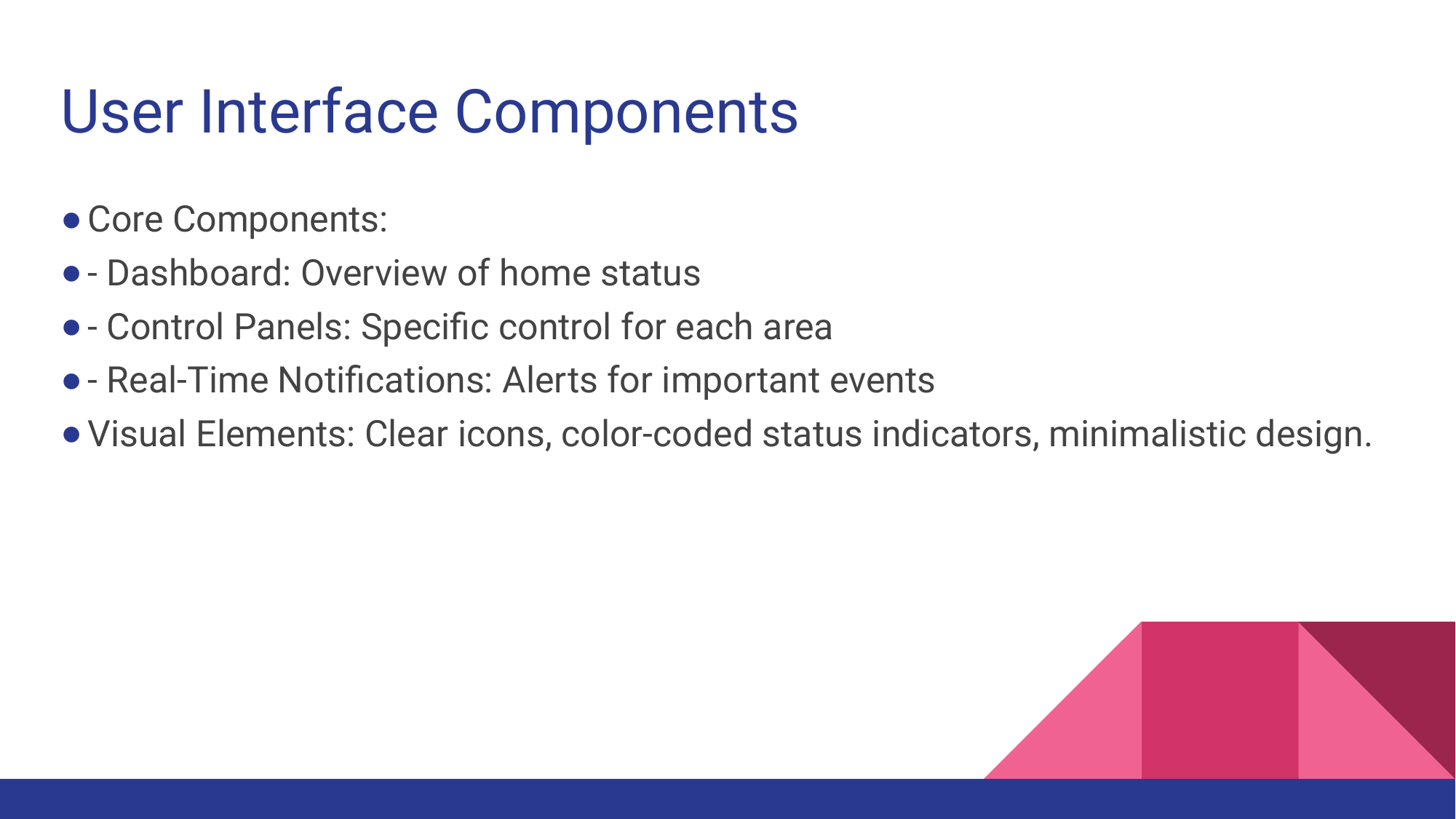

# User Interface Components
Core Components:
- Dashboard: Overview of home status
- Control Panels: Specific control for each area
- Real-Time Notifications: Alerts for important events
Visual Elements: Clear icons, color-coded status indicators, minimalistic design.